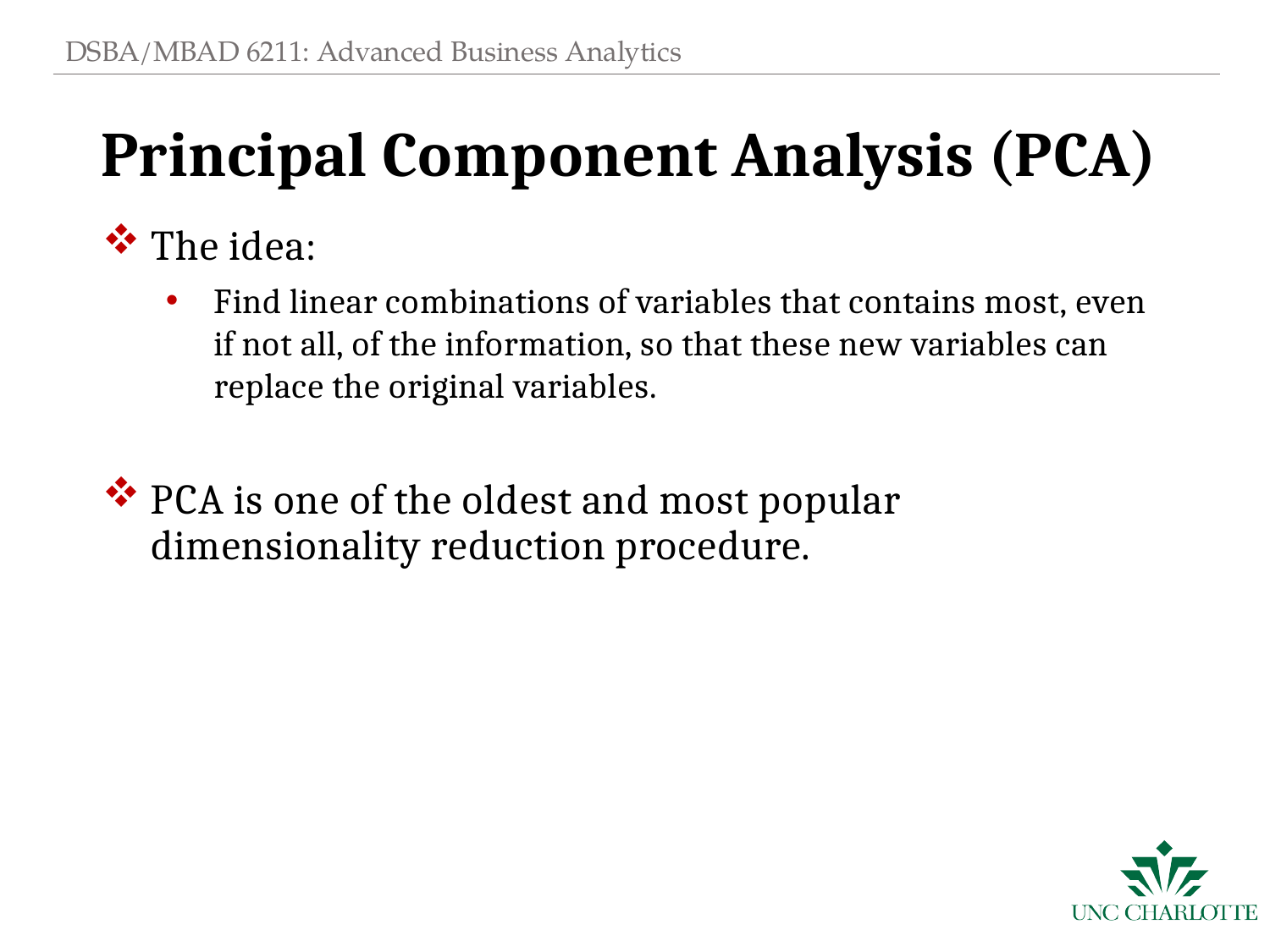

# Principal Component Analysis (PCA)
The idea:
Find linear combinations of variables that contains most, even if not all, of the information, so that these new variables can replace the original variables.

PCA is one of the oldest and most popular dimensionality reduction procedure.
11